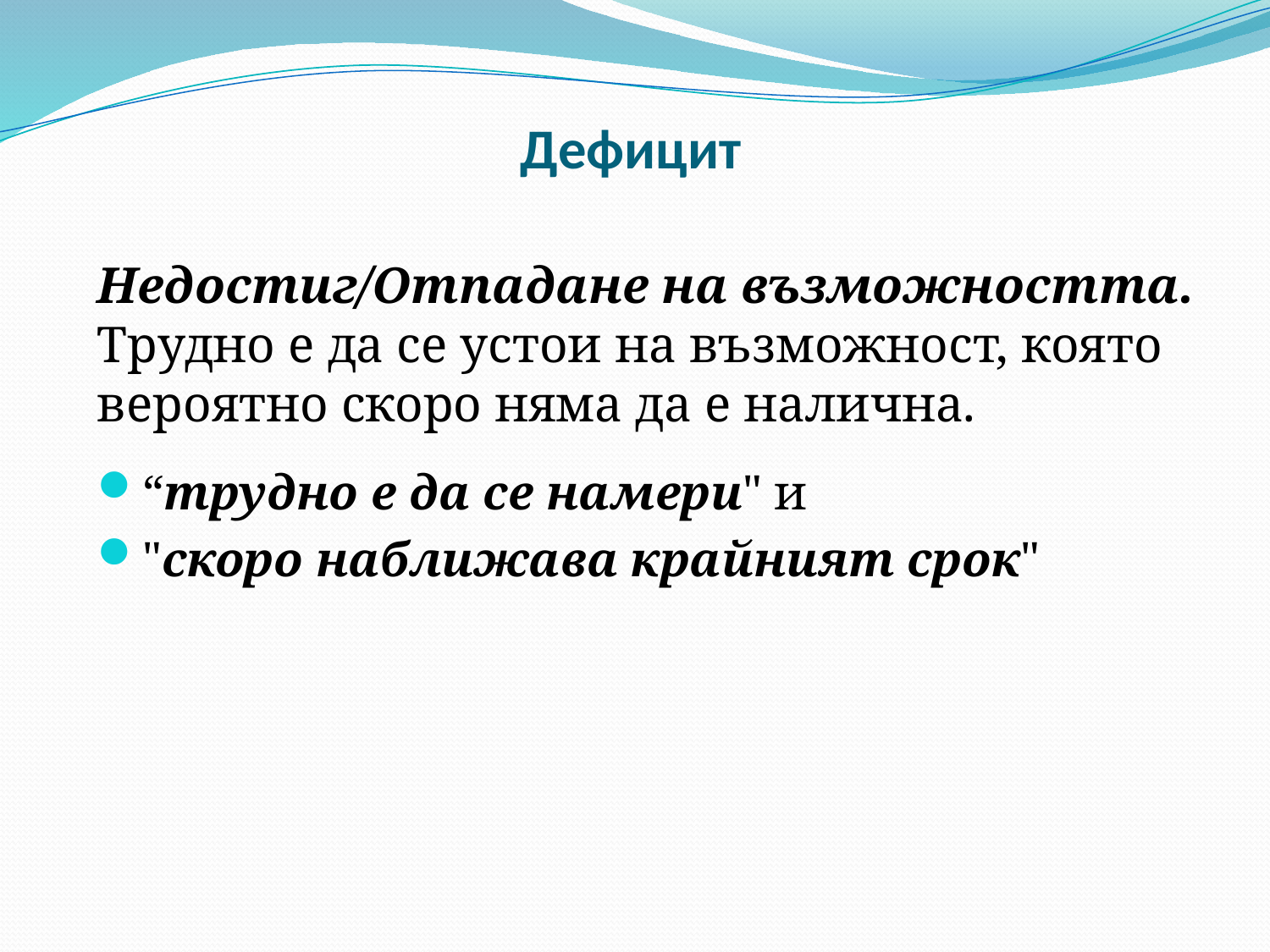

# Дефицит
Недостиг/Отпадане на възможността. Трудно е да се устои на възможност, която вероятно скоро няма да е налична.
“трудно е да се намери" и
"скоро наближава крайният срок"